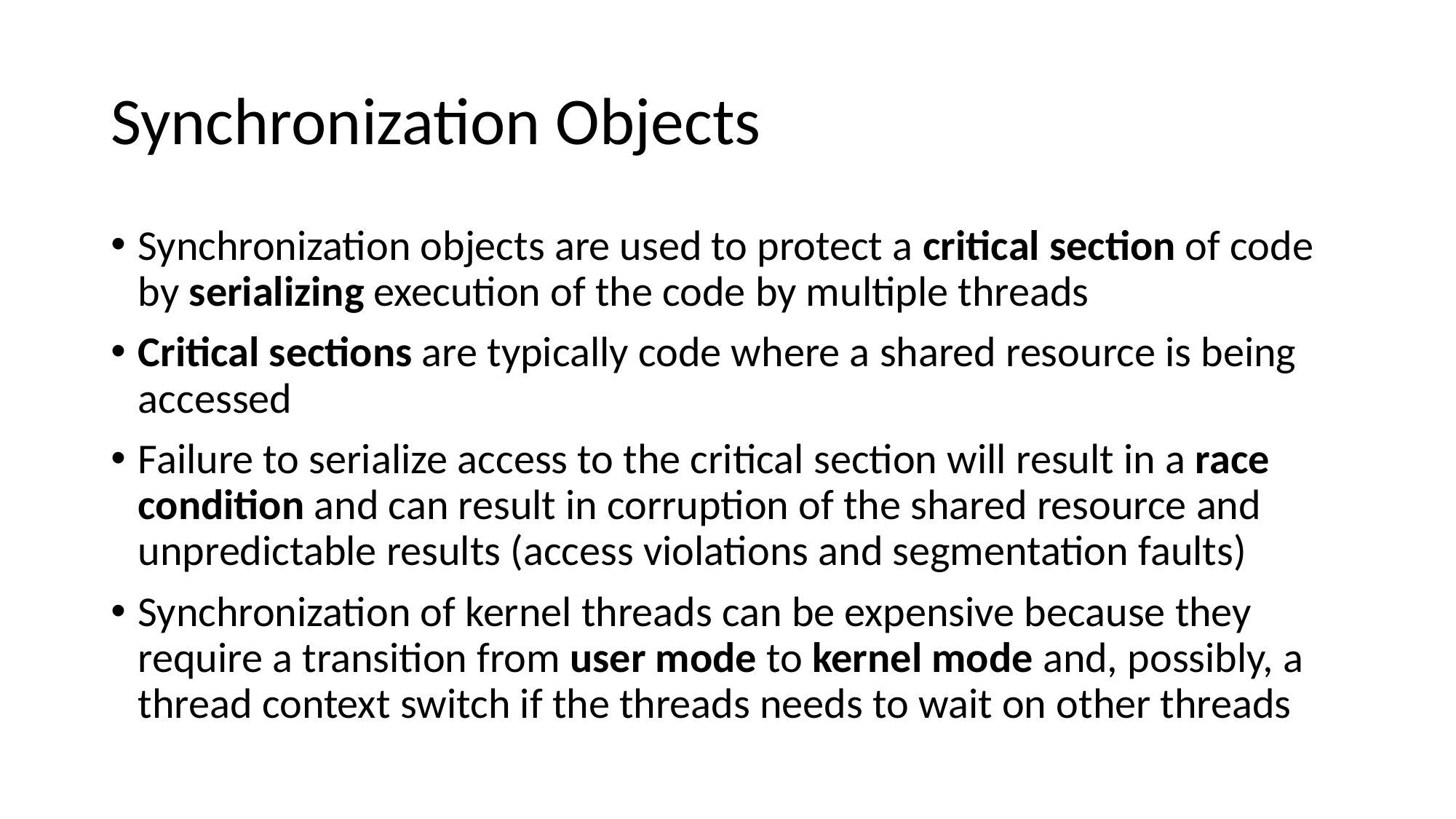

# Synchronization Objects
Synchronization objects are used to protect a critical section of code by serializing execution of the code by multiple threads
Critical sections are typically code where a shared resource is being accessed
Failure to serialize access to the critical section will result in a race condition and can result in corruption of the shared resource and unpredictable results (access violations and segmentation faults)
Synchronization of kernel threads can be expensive because they require a transition from user mode to kernel mode and, possibly, a thread context switch if the threads needs to wait on other threads